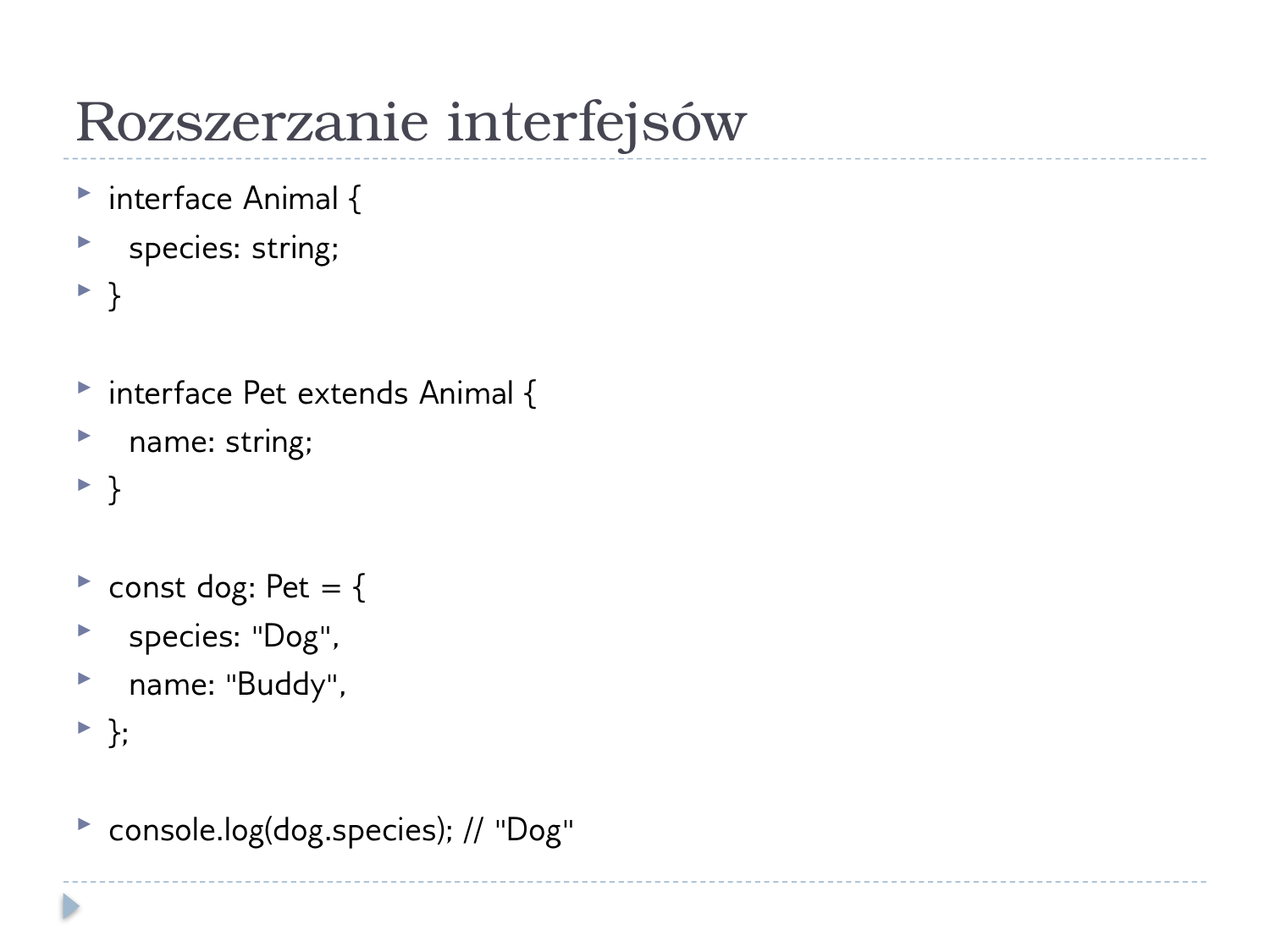

# Rozszerzanie interfejsów
interface Animal {
  species: string;
}

interface Pet extends Animal {
  name: string;
}

const dog: Pet = {
  species: "Dog",
  name: "Buddy",
};

console.log(dog.species); // "Dog"